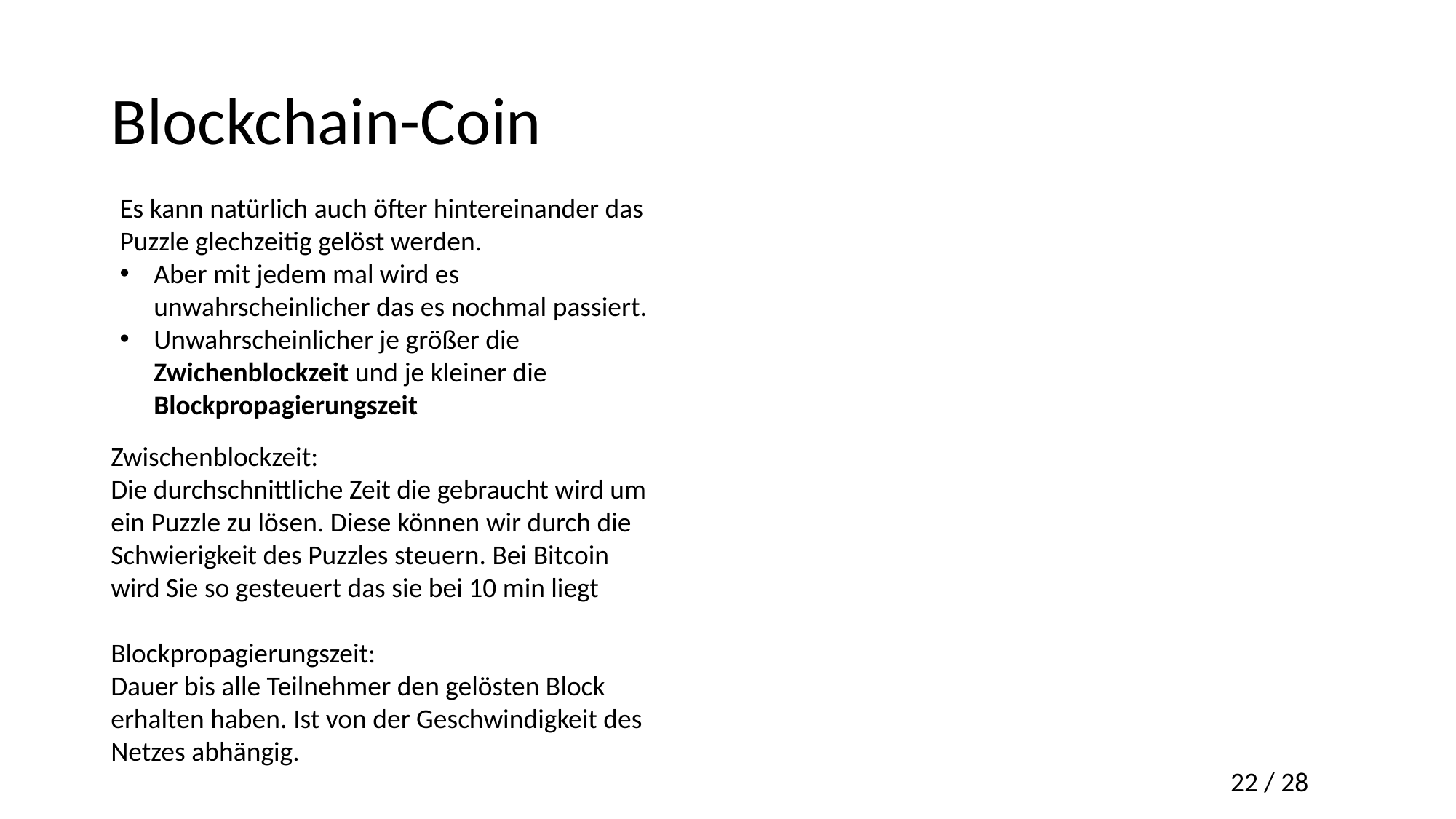

# Blockchain-Coin
Es kann natürlich auch öfter hintereinander das Puzzle glechzeitig gelöst werden.
Aber mit jedem mal wird es unwahrscheinlicher das es nochmal passiert.
Unwahrscheinlicher je größer die Zwichenblockzeit und je kleiner die Blockpropagierungszeit
Zwischenblockzeit:
Die durchschnittliche Zeit die gebraucht wird um ein Puzzle zu lösen. Diese können wir durch die Schwierigkeit des Puzzles steuern. Bei Bitcoin wird Sie so gesteuert das sie bei 10 min liegt

Blockpropagierungszeit:
Dauer bis alle Teilnehmer den gelösten Block erhalten haben. Ist von der Geschwindigkeit des Netzes abhängig.